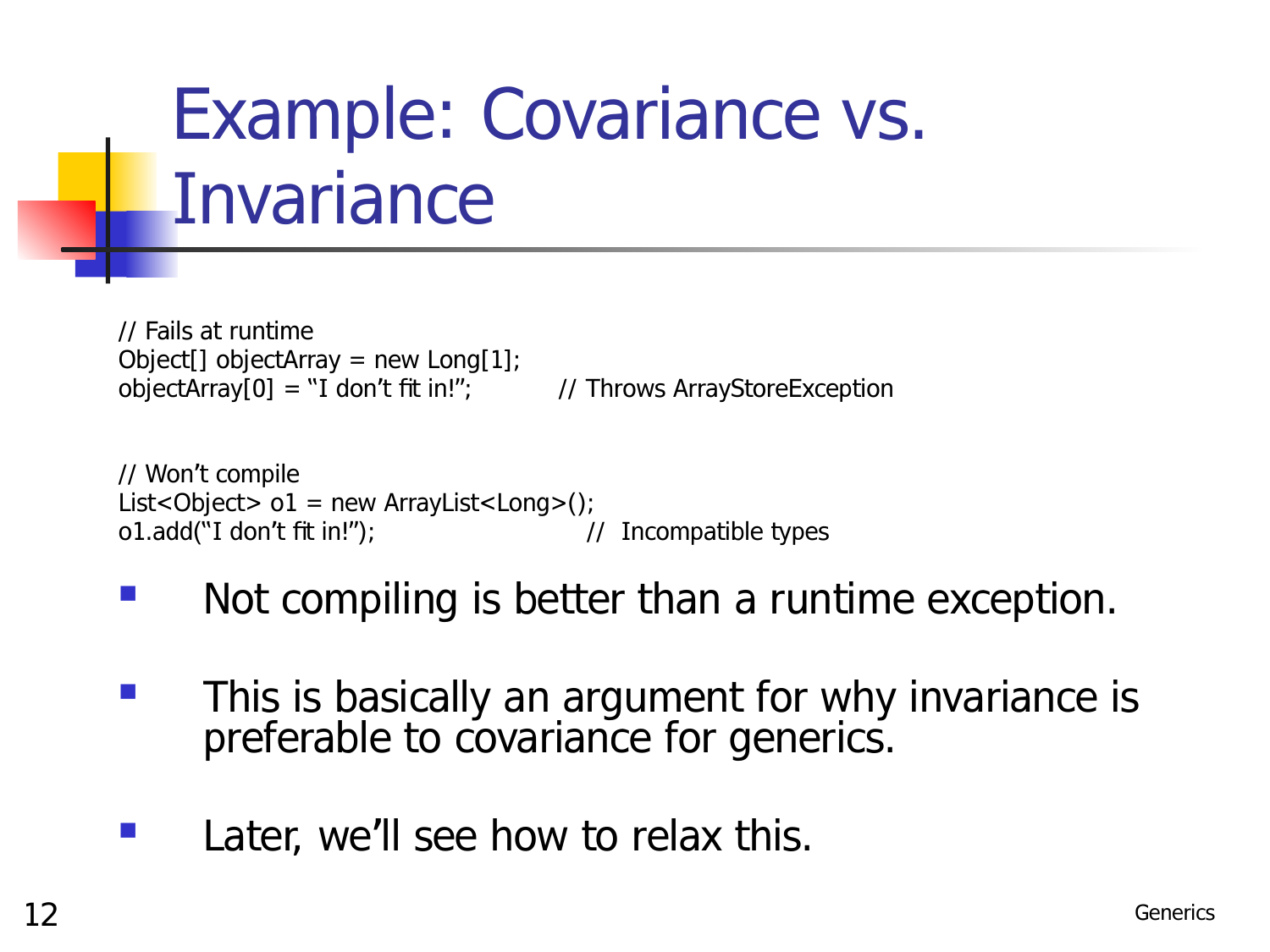

# Example: Covariance vs. Invariance

// Fails at runtime
Object[] objectArray = new Long[1];
objectArray[0] = “I don’t fit in!”;           // Throws ArrayStoreException

// Won’t compile
List<Object> o1 = new ArrayList<Long>();
o1.add(“I don’t fit in!”);                           //  Incompatible types

Not compiling is better than a runtime exception.

This is basically an argument for why invariance is preferable to covariance for generics.

Later, we’ll see how to relax this.